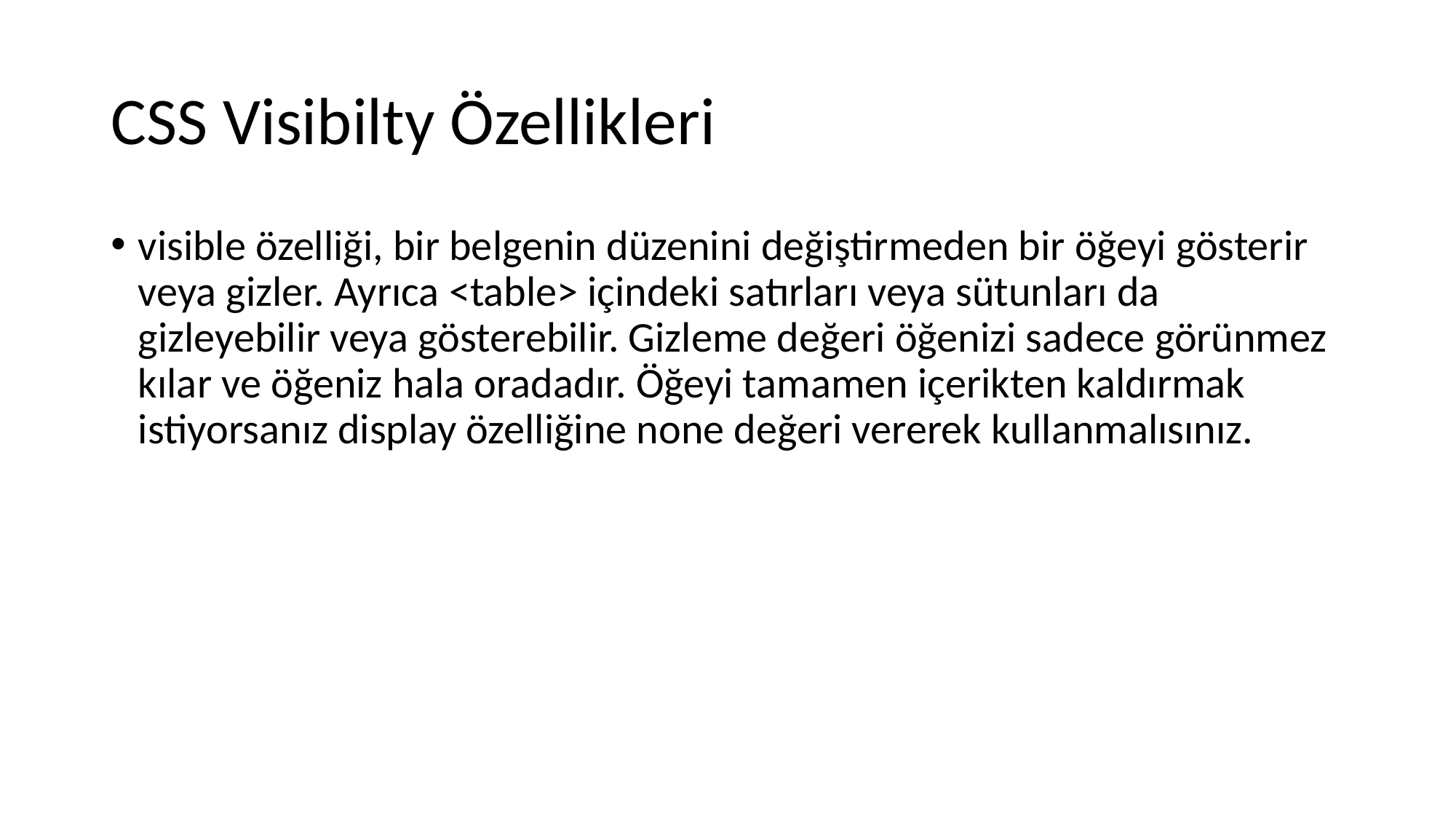

# CSS Visibilty Özellikleri
visible özelliği, bir belgenin düzenini değiştirmeden bir öğeyi gösterir veya gizler. Ayrıca <table> içindeki satırları veya sütunları da gizleyebilir veya gösterebilir. Gizleme değeri öğenizi sadece görünmez kılar ve öğeniz hala oradadır. Öğeyi tamamen içerikten kaldırmak istiyorsanız display özelliğine none değeri vererek kullanmalısınız.